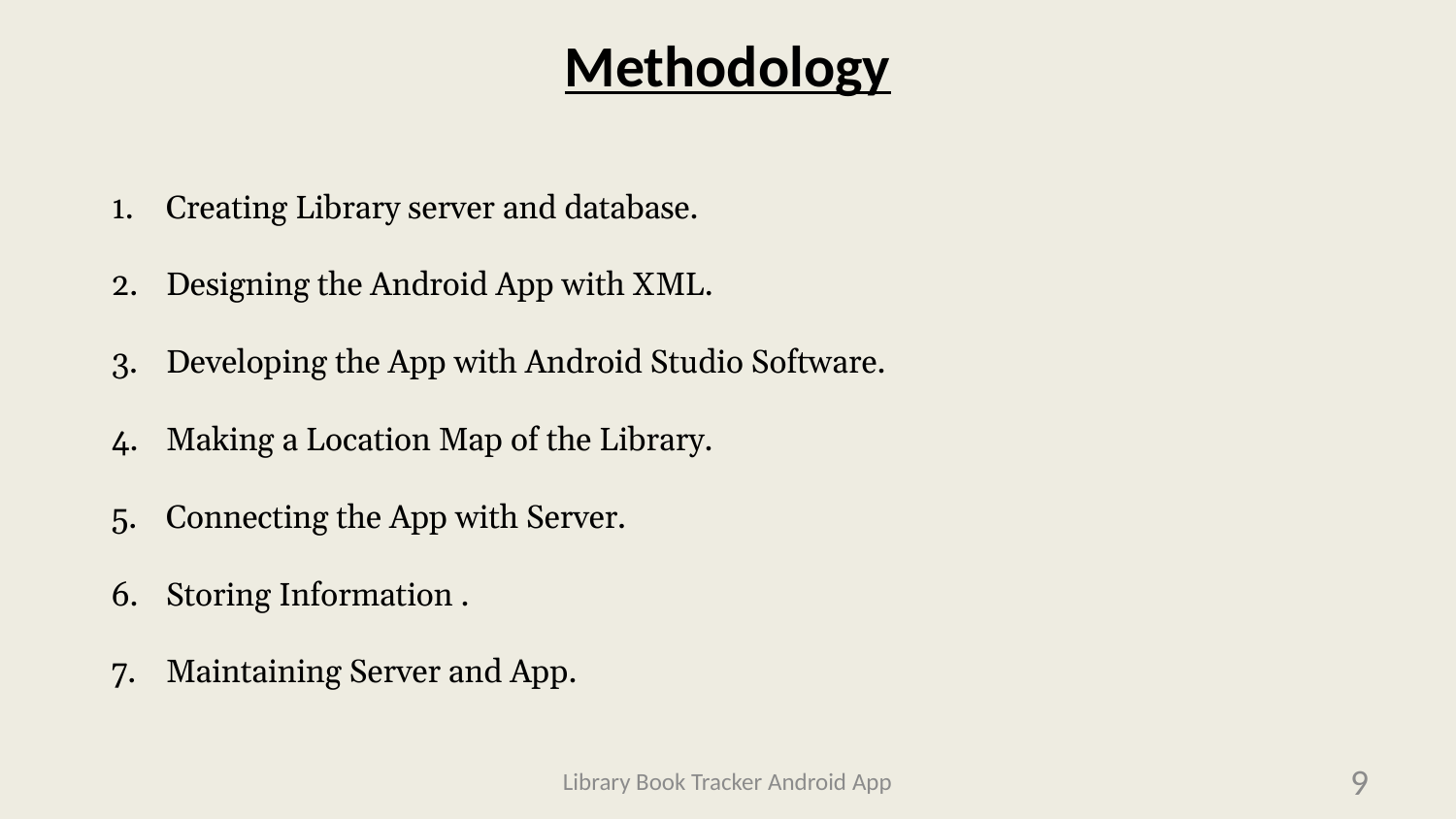

Methodology
Creating Library server and database.

Designing the Android App with XML.

Developing the App with Android Studio Software.

Making a Location Map of the Library.

Connecting the App with Server.

Storing Information .

Maintaining Server and App.
Library Book Tracker Android App
9